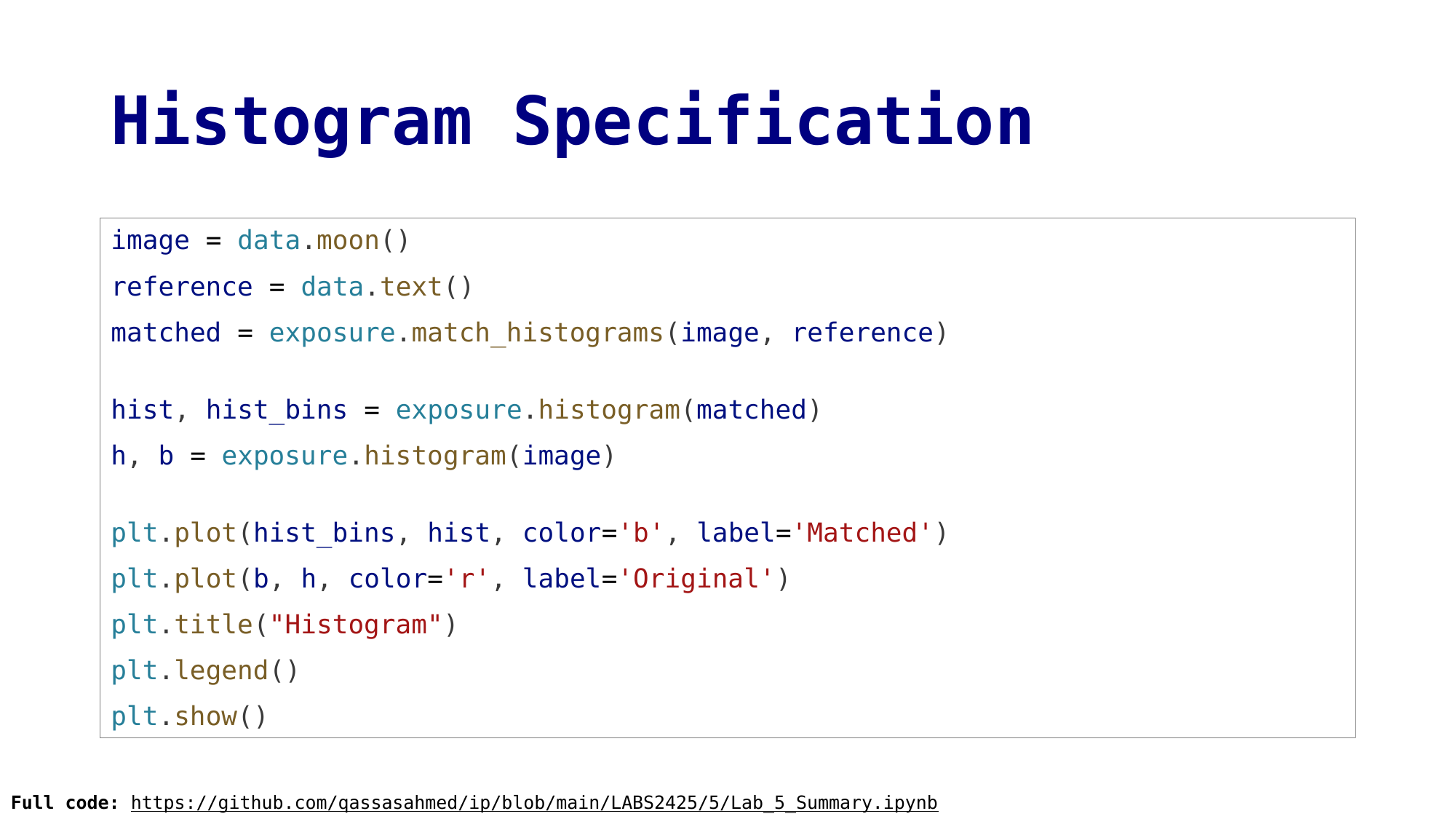

# Histogram Specification
image = data.moon()
reference = data.text()
matched = exposure.match_histograms(image, reference)
hist, hist_bins = exposure.histogram(matched)
h, b = exposure.histogram(image)
plt.plot(hist_bins, hist, color='b', label='Matched')
plt.plot(b, h, color='r', label='Original')
plt.title("Histogram")
plt.legend()
plt.show()
Full code: https://github.com/qassasahmed/ip/blob/main/LABS2425/5/Lab_5_Summary.ipynb